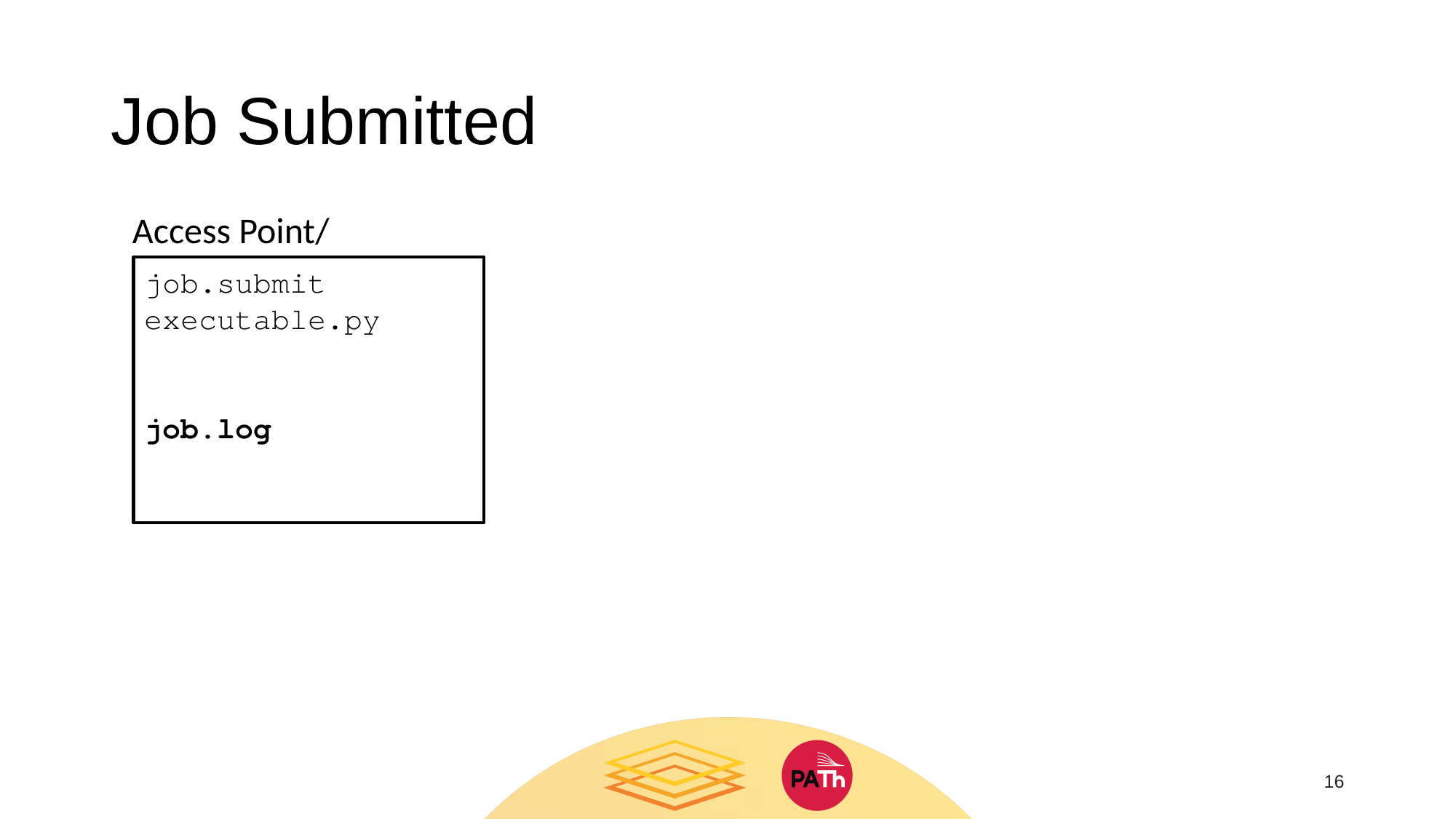

# Job Submitted
Access Point/
job.submit
executable.py

job.log

16